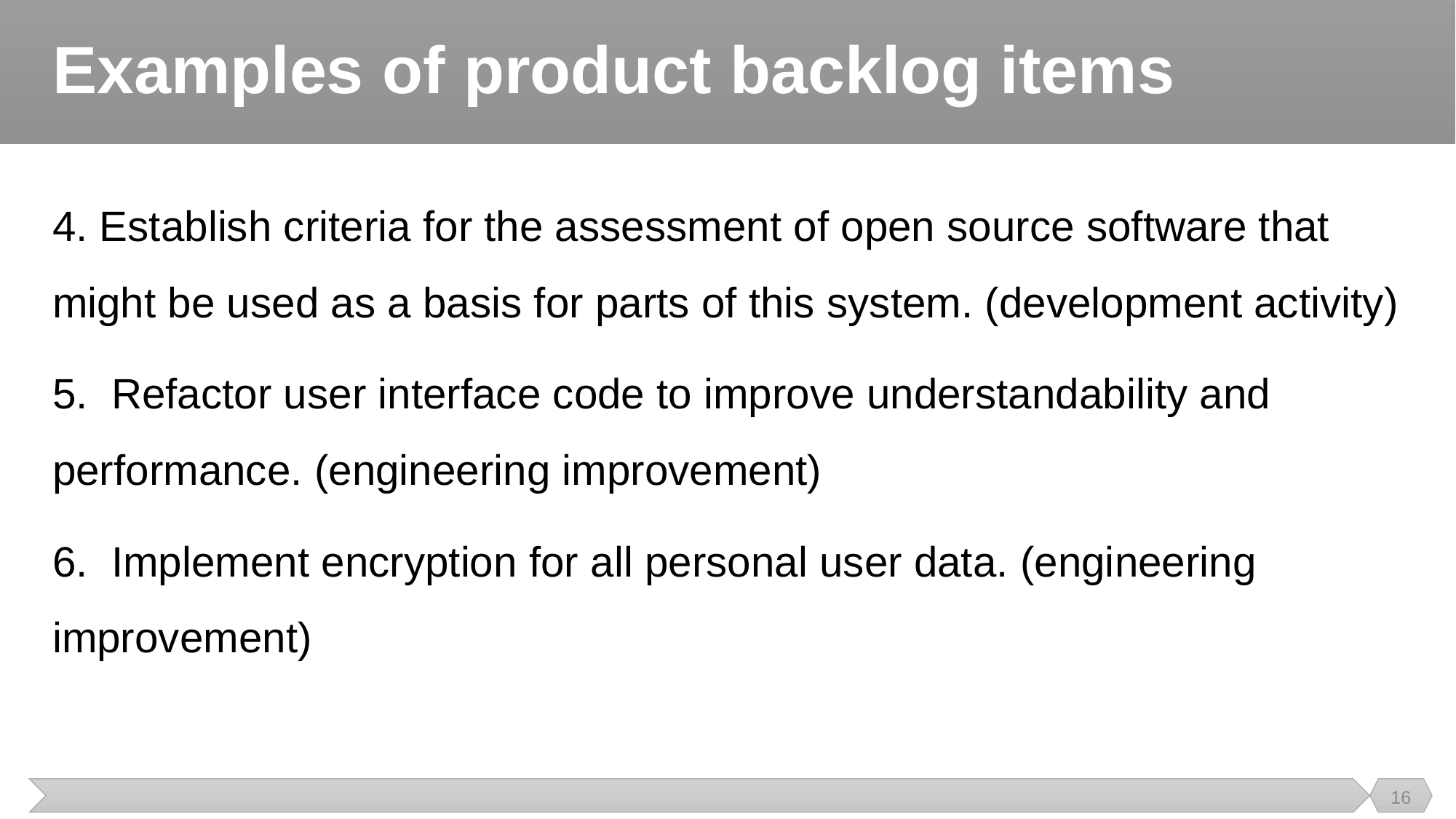

# Examples of product backlog items
4. Establish criteria for the assessment of open source software that might be used as a basis for parts of this system. (development activity)
5.  Refactor user interface code to improve understandability and performance. (engineering improvement)
6.  Implement encryption for all personal user data. (engineering improvement)
16